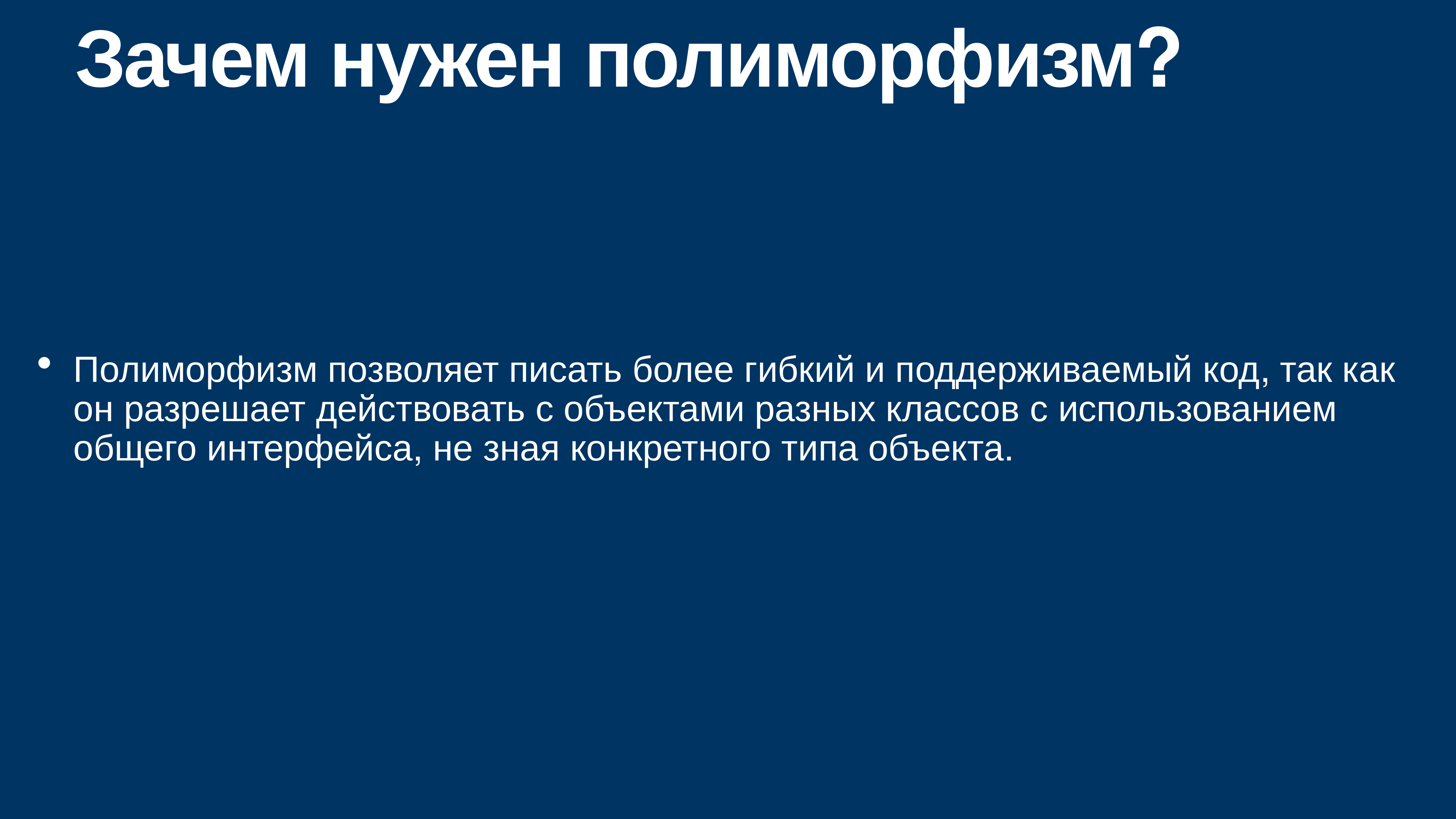

# Зачем нужен полиморфизм?
Полиморфизм позволяет писать более гибкий и поддерживаемый код, так как он разрешает действовать с объектами разных классов с использованием общего интерфейса, не зная конкретного типа объекта.